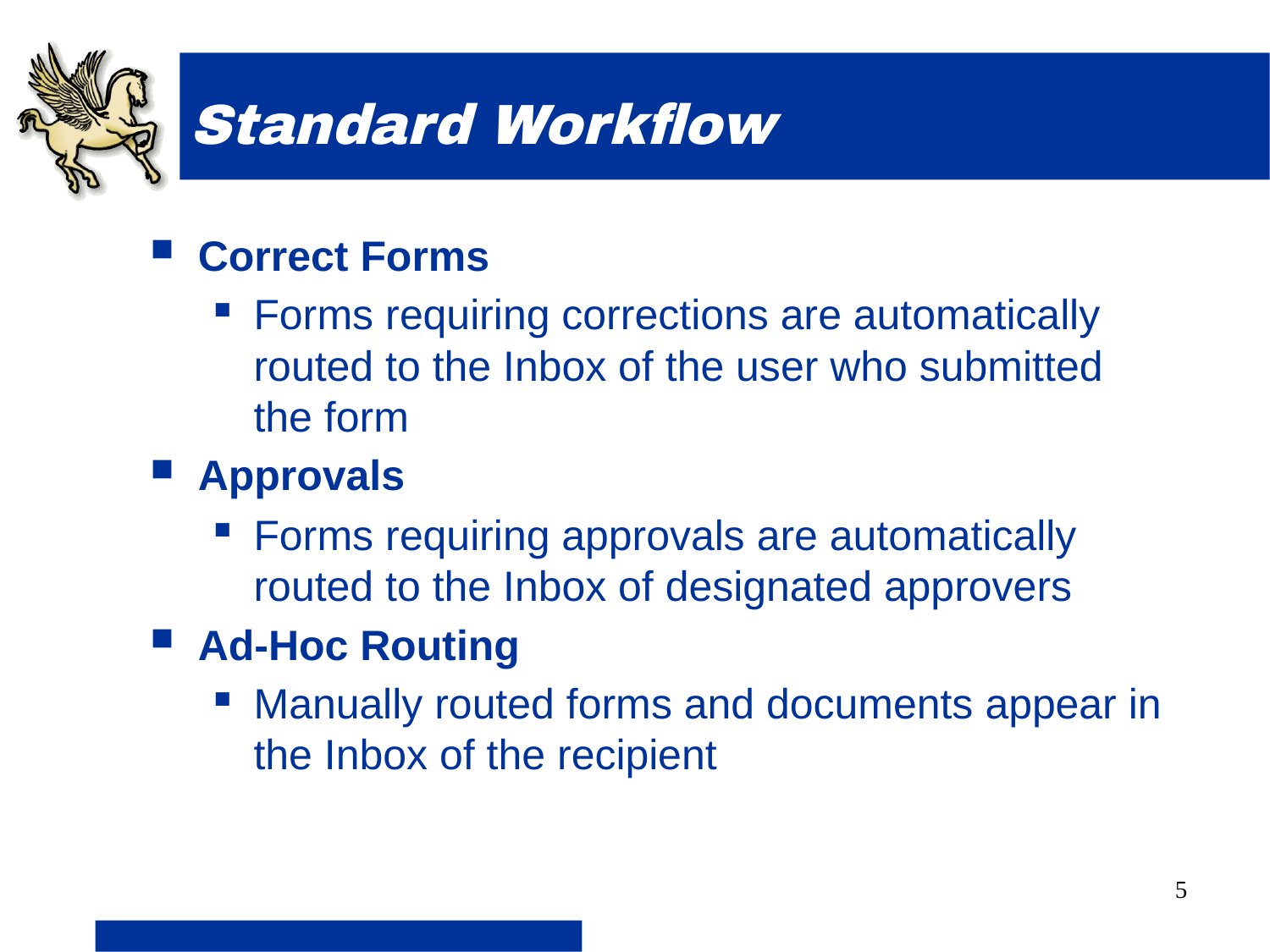

# Standard Workflow
Correct Forms
Forms requiring corrections are automatically routed to the Inbox of the user who submitted the form
Approvals
Forms requiring approvals are automatically routed to the Inbox of designated approvers
Ad-Hoc Routing
Manually routed forms and documents appear in the Inbox of the recipient

5